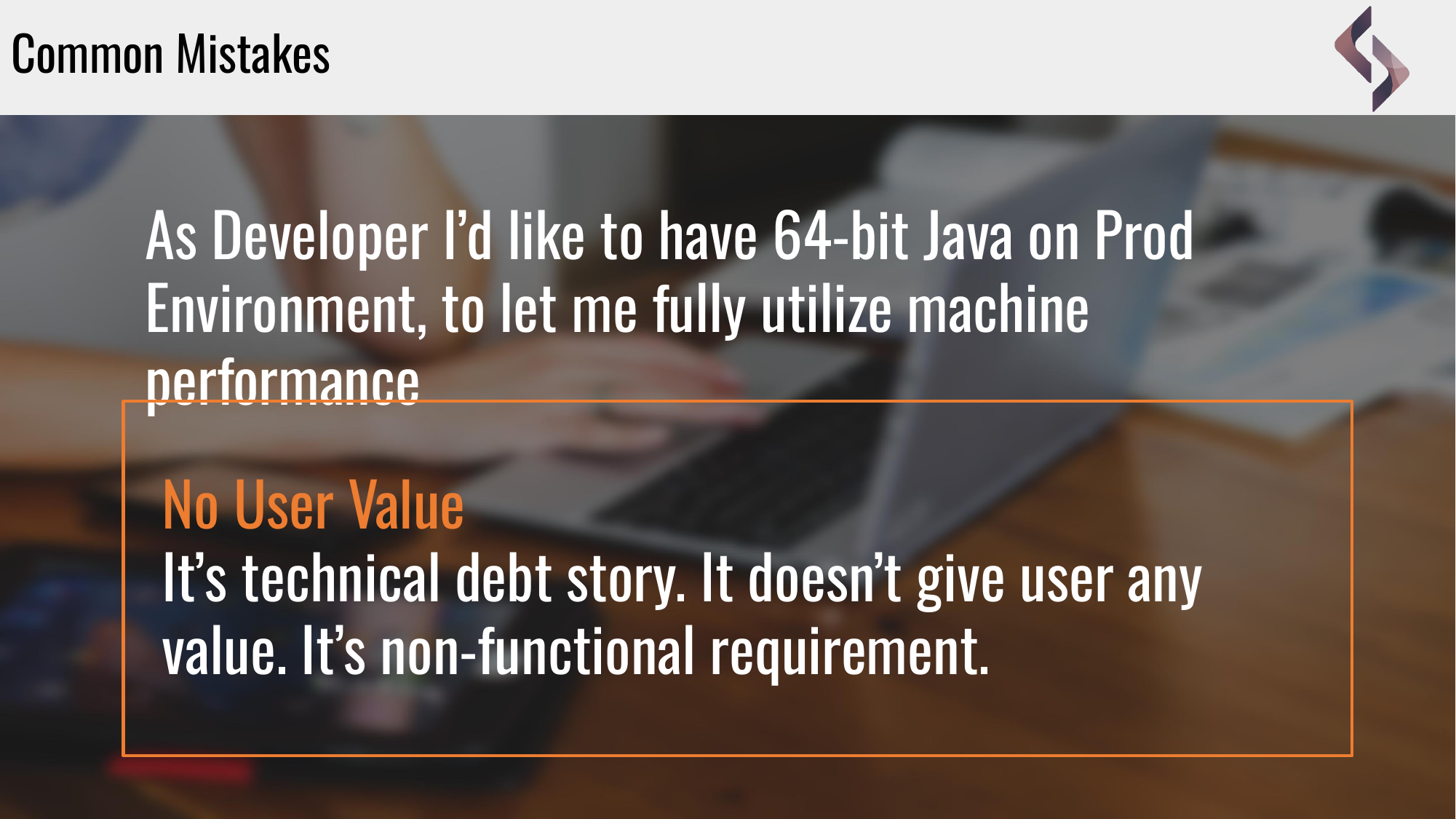

# Common Mistakes
As Developer I’d like to have 64-bit Java on Prod Environment, to let me fully utilize machine performance

No User Value
It’s technical debt story. It doesn’t give user any value. It’s non-functional requirement.